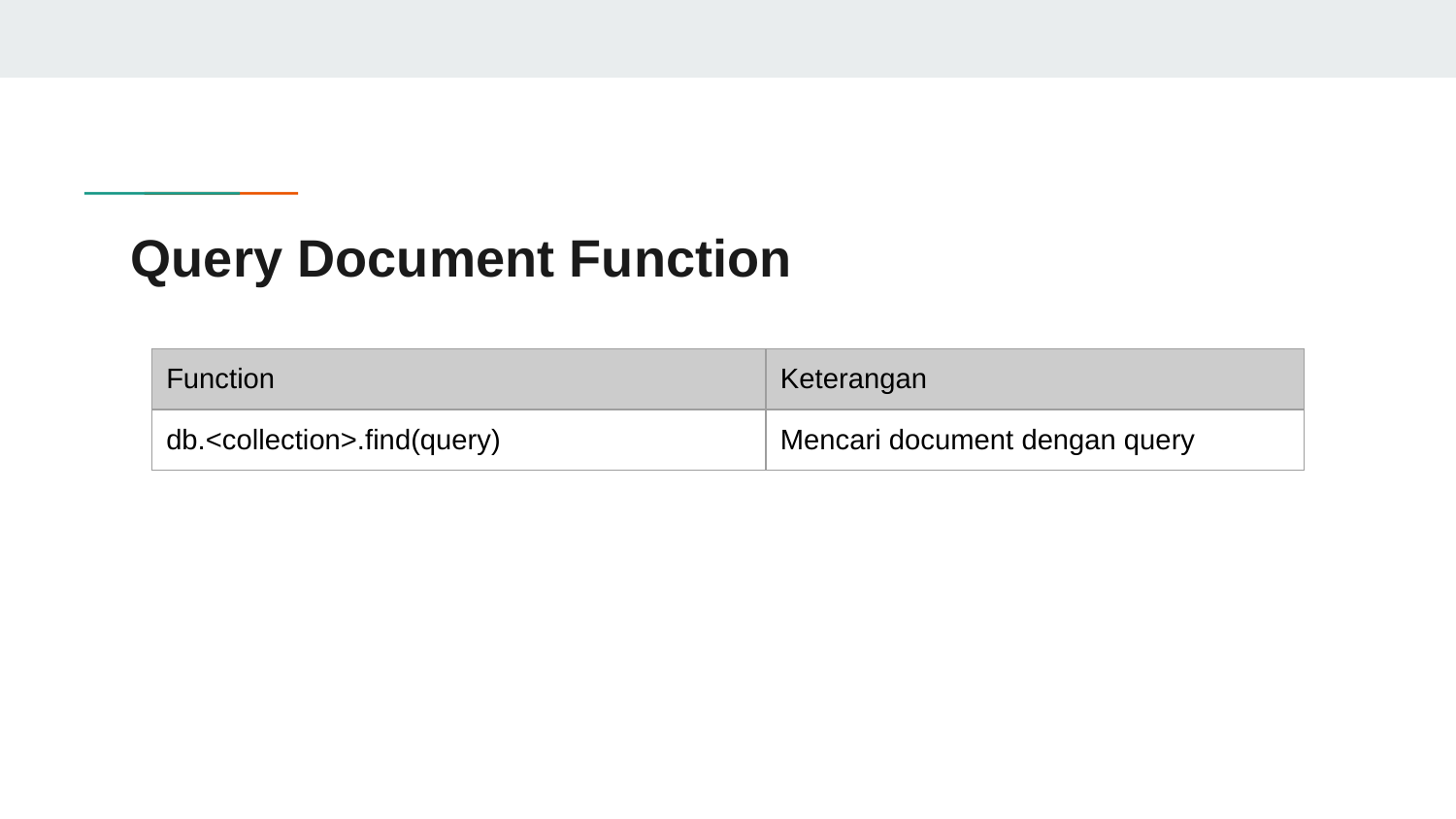

# Query Document Function
| Function | Keterangan |
| --- | --- |
| db.<collection>.find(query) | Mencari document dengan query |